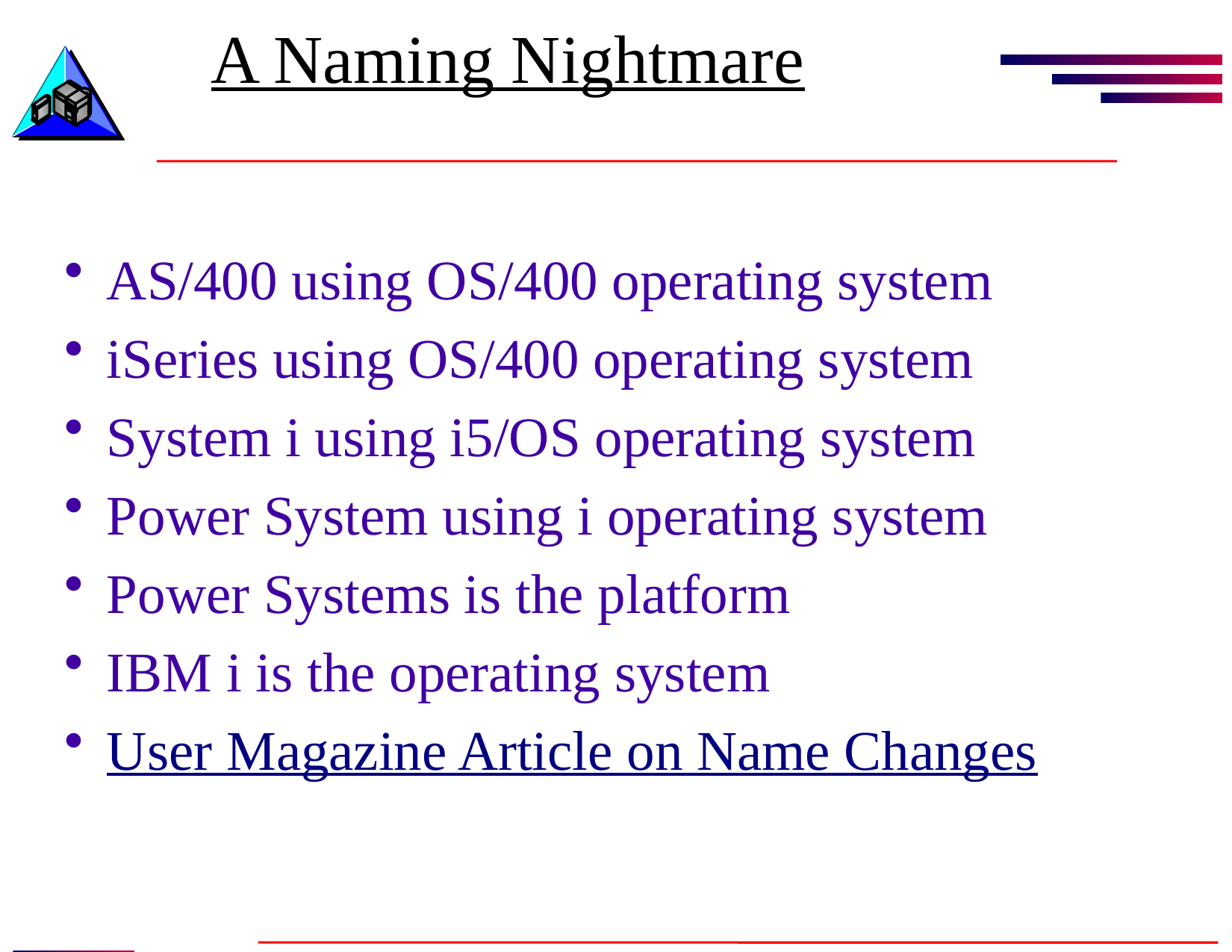

# A Naming Nightmare

AS/400 using OS/400 operating system
iSeries using OS/400 operating system
System i using i5/OS operating system
Power System using i operating system
Power Systems is the platform
IBM i is the operating system
User Magazine Article on Name Changes